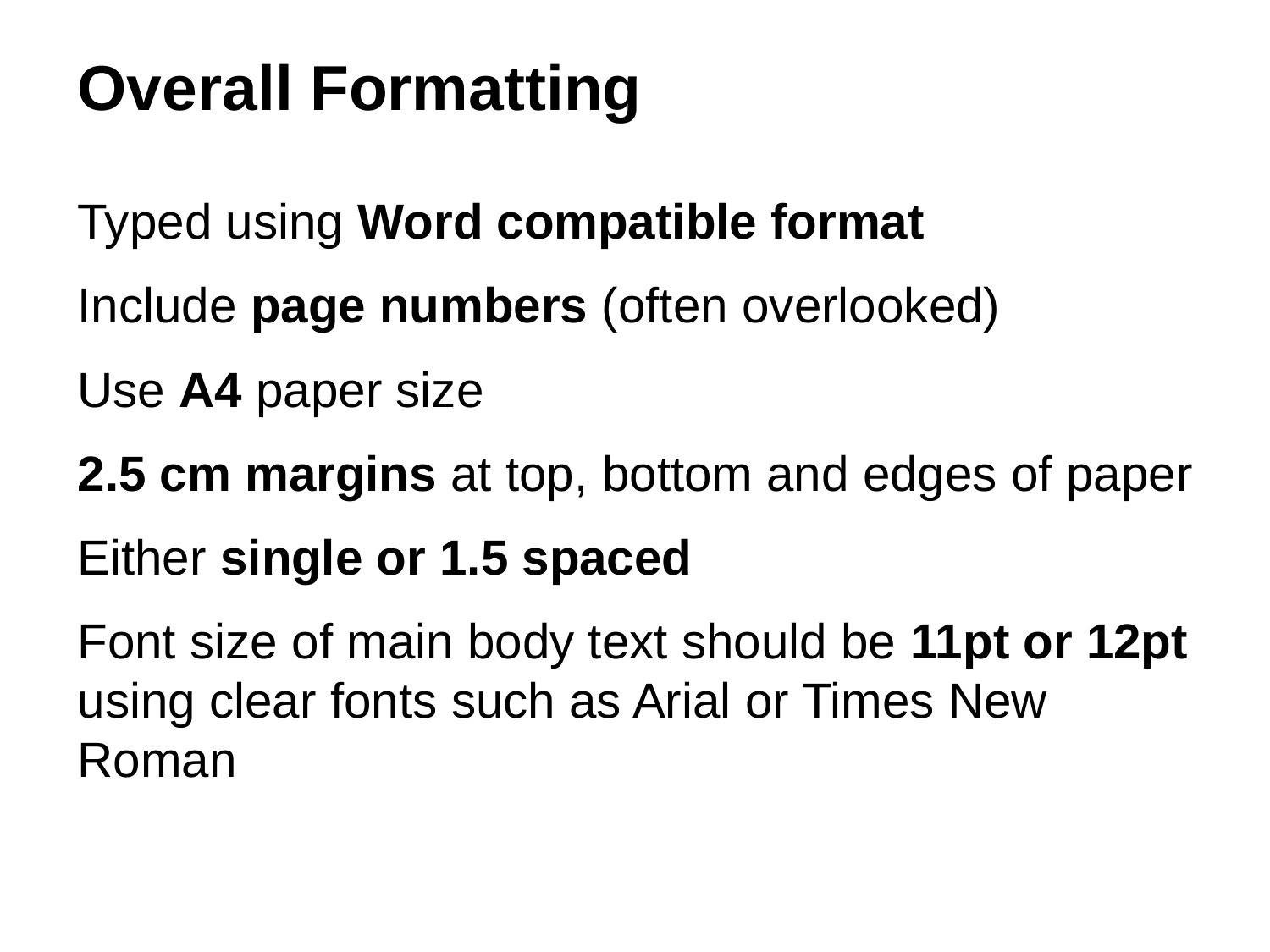

Overall Formatting

Typed using Word compatible format
Include page numbers (often overlooked)
Use A4 paper size
2.5 cm margins at top, bottom and edges of paper
Either single or 1.5 spaced
Font size of main body text should be 11pt or 12pt using clear fonts such as Arial or Times New Roman